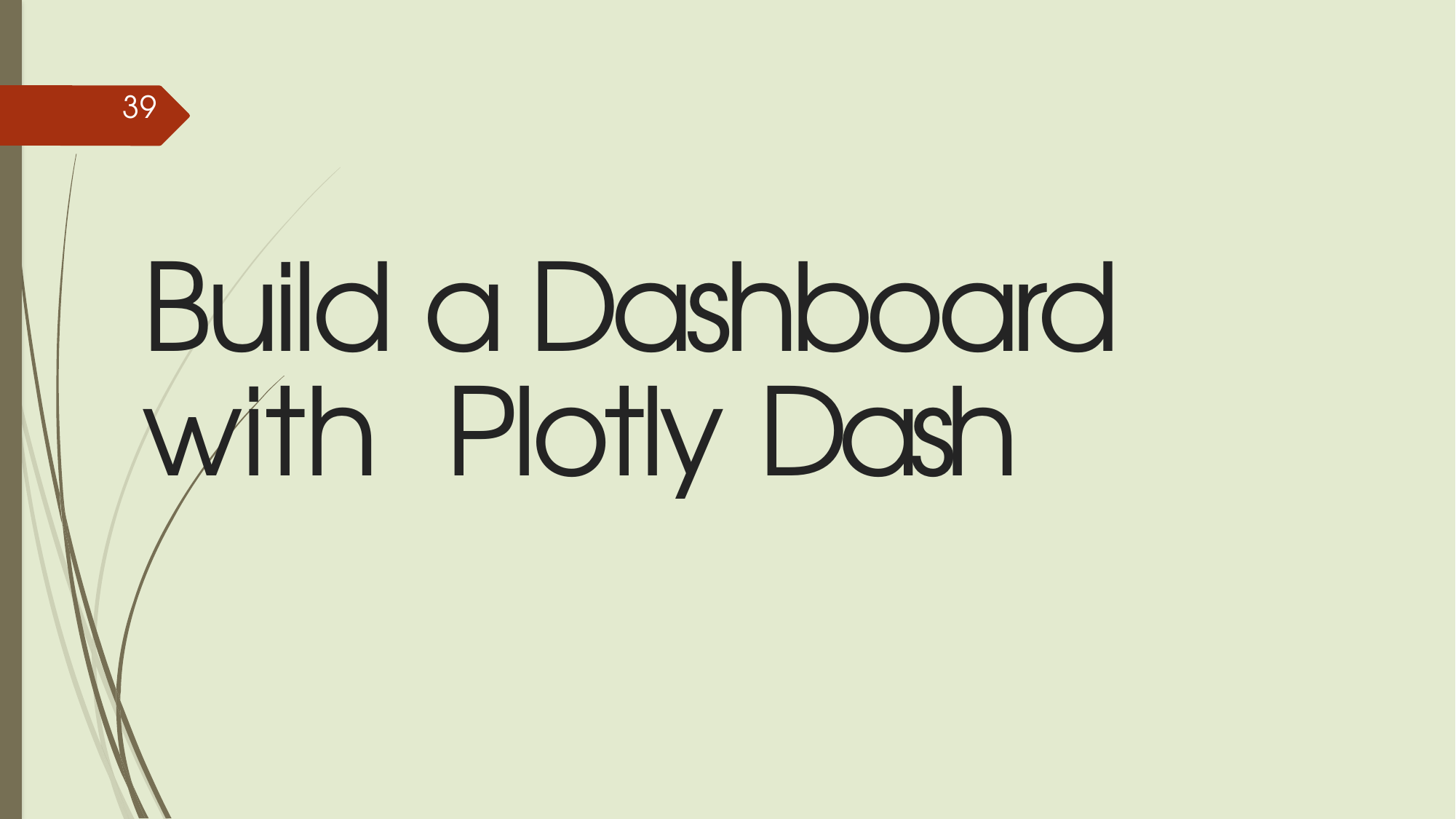

39
# Build a Dashboard with  Plotly Dash